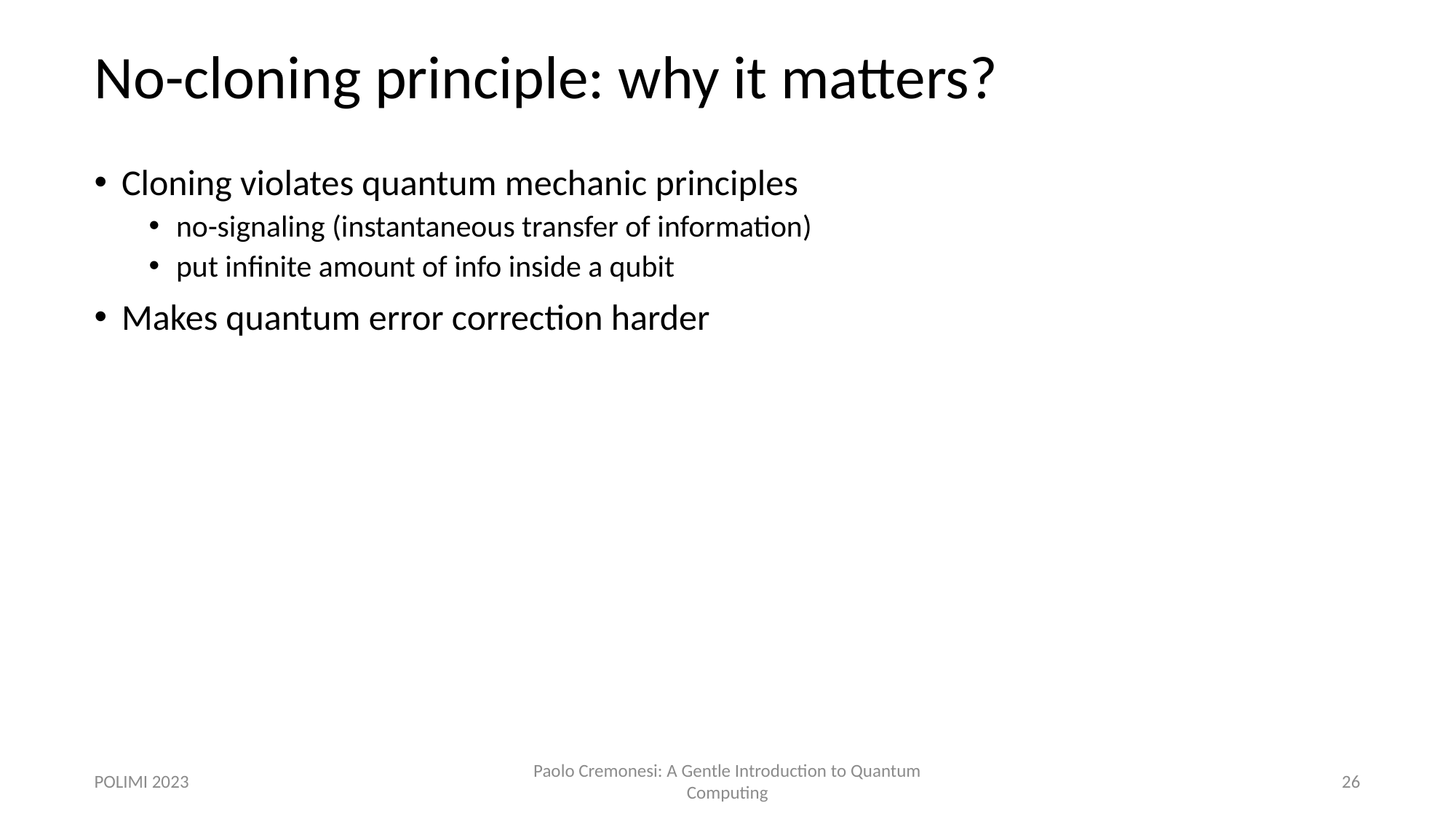

# No-cloning principle: why it matters?
Cloning violates quantum mechanic principles
no-signaling (instantaneous transfer of information)
put infinite amount of info inside a qubit
Makes quantum error correction harder
POLIMI 2023
Paolo Cremonesi: A Gentle Introduction to Quantum Computing
26